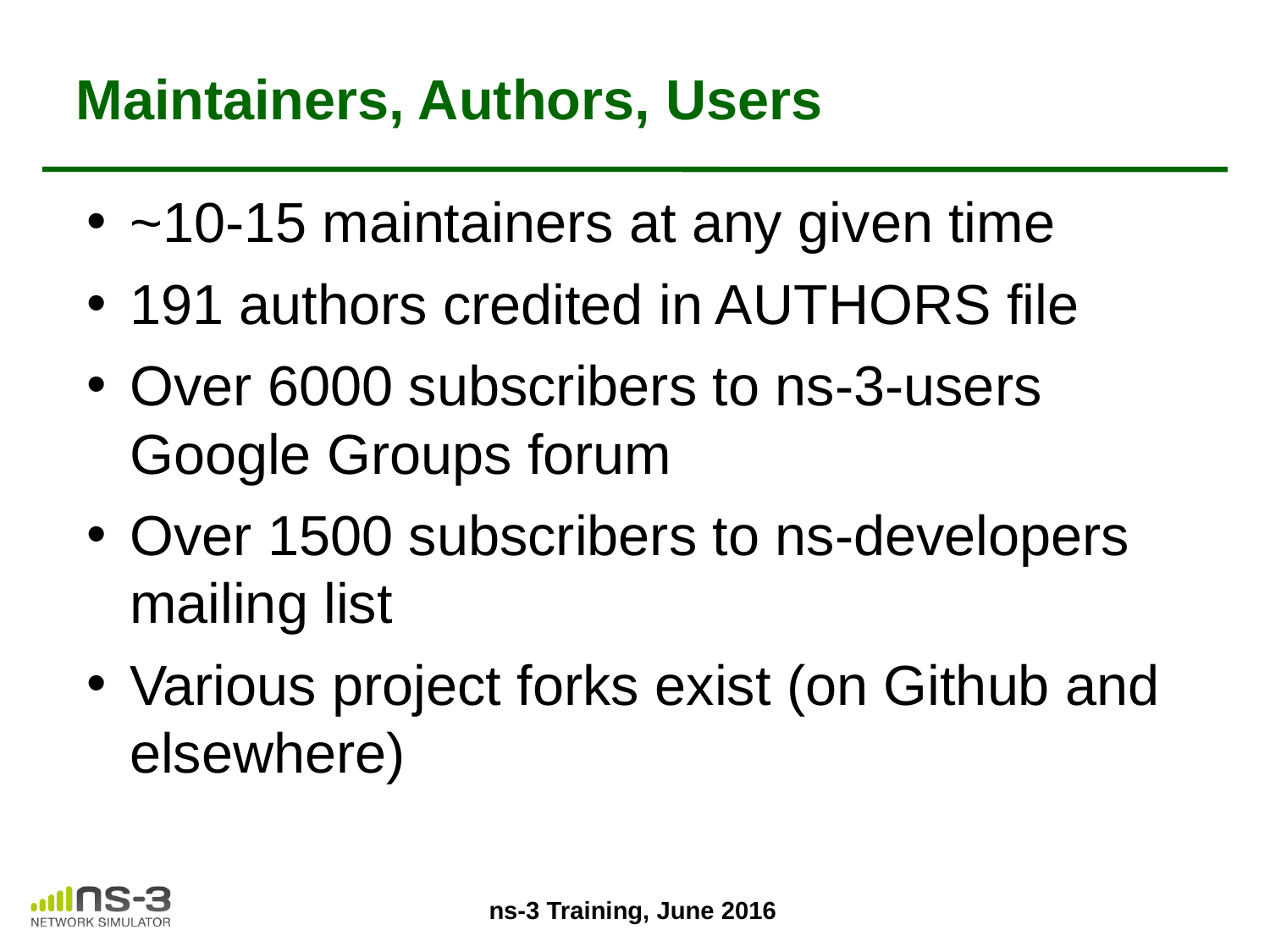

# Maintainers, Authors, Users
~10-15 maintainers at any given time
191 authors credited in AUTHORS file
Over 6000 subscribers to ns-3-users Google Groups forum
Over 1500 subscribers to ns-developers mailing list
Various project forks exist (on Github and elsewhere)
ns-3 Training, June 2016